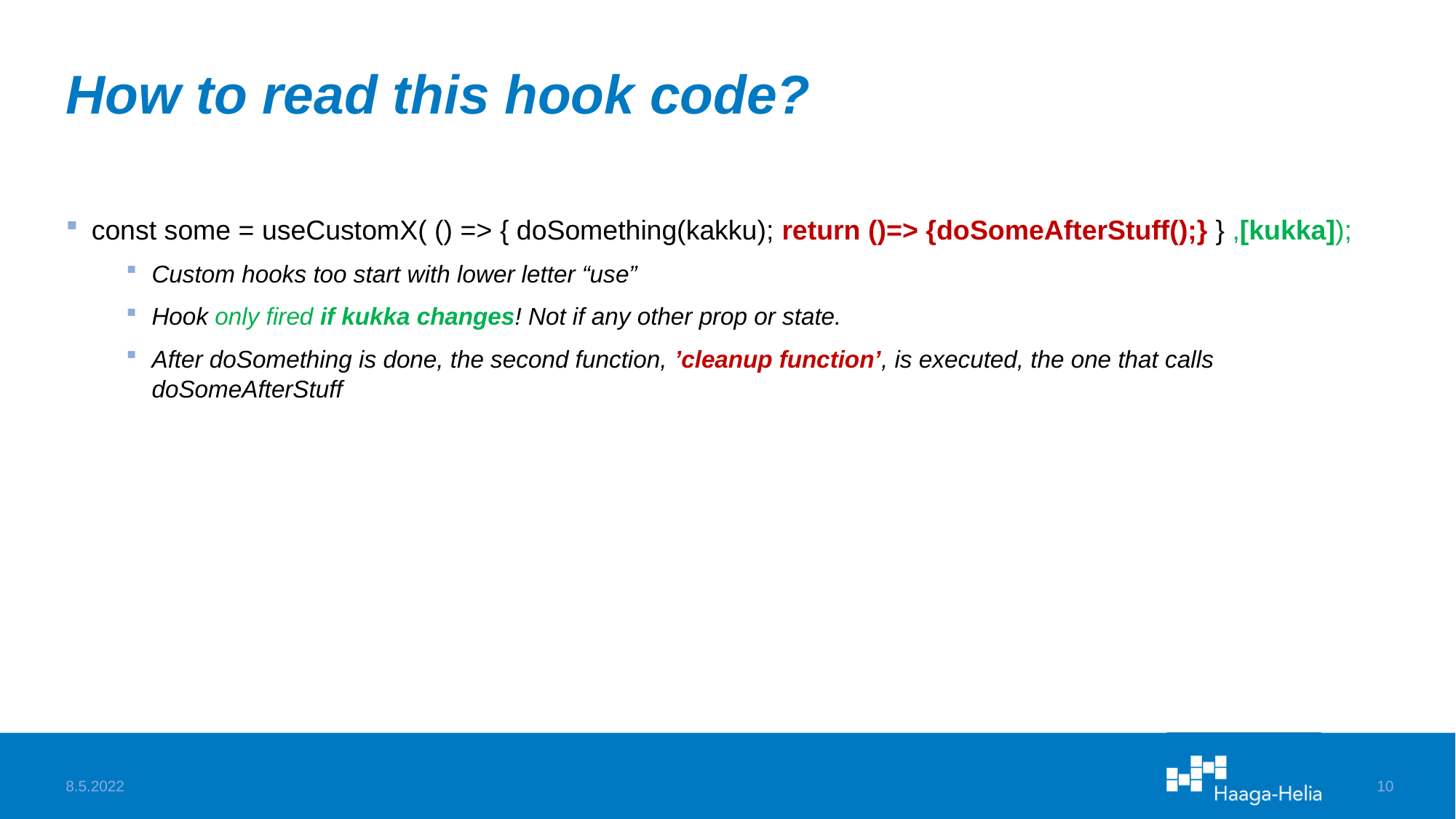

# How to read this hook code?
const some = useCustomX( () => { doSomething(kakku); return ()=> {doSomeAfterStuff();} } ,[kukka]);
Custom hooks too start with lower letter “use”
Hook only fired if kukka changes! Not if any other prop or state.
After doSomething is done, the second function, ’cleanup function’, is executed, the one that calls doSomeAfterStuff

8.5.2022

10